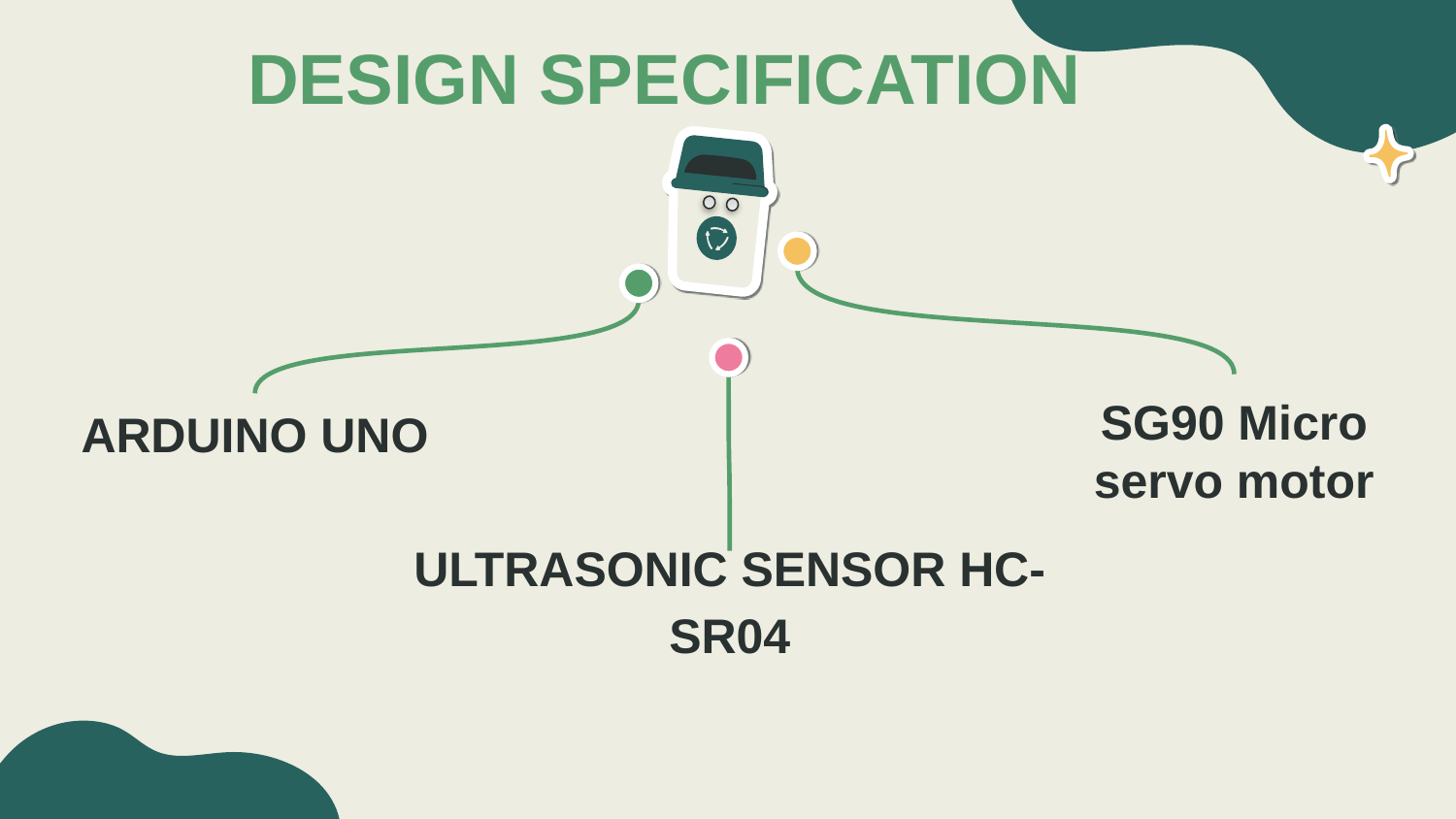

# DESIGN SPECIFICATION

SG90 Micro servo motor
ARDUINO UNO
ULTRASONIC SENSOR HC- SR04